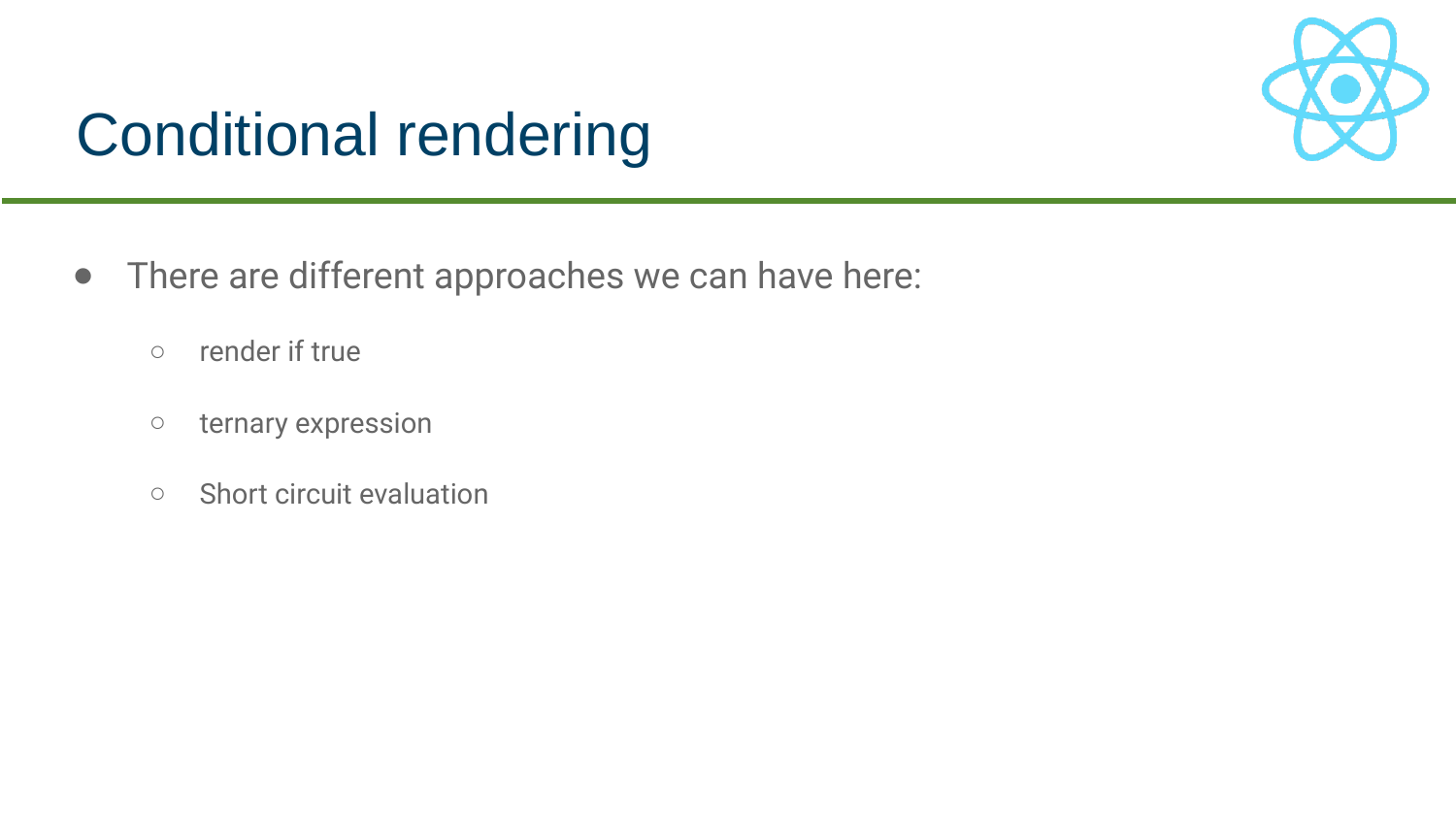

# Conditional rendering
There are different approaches we can have here:
render if true
ternary expression
Short circuit evaluation